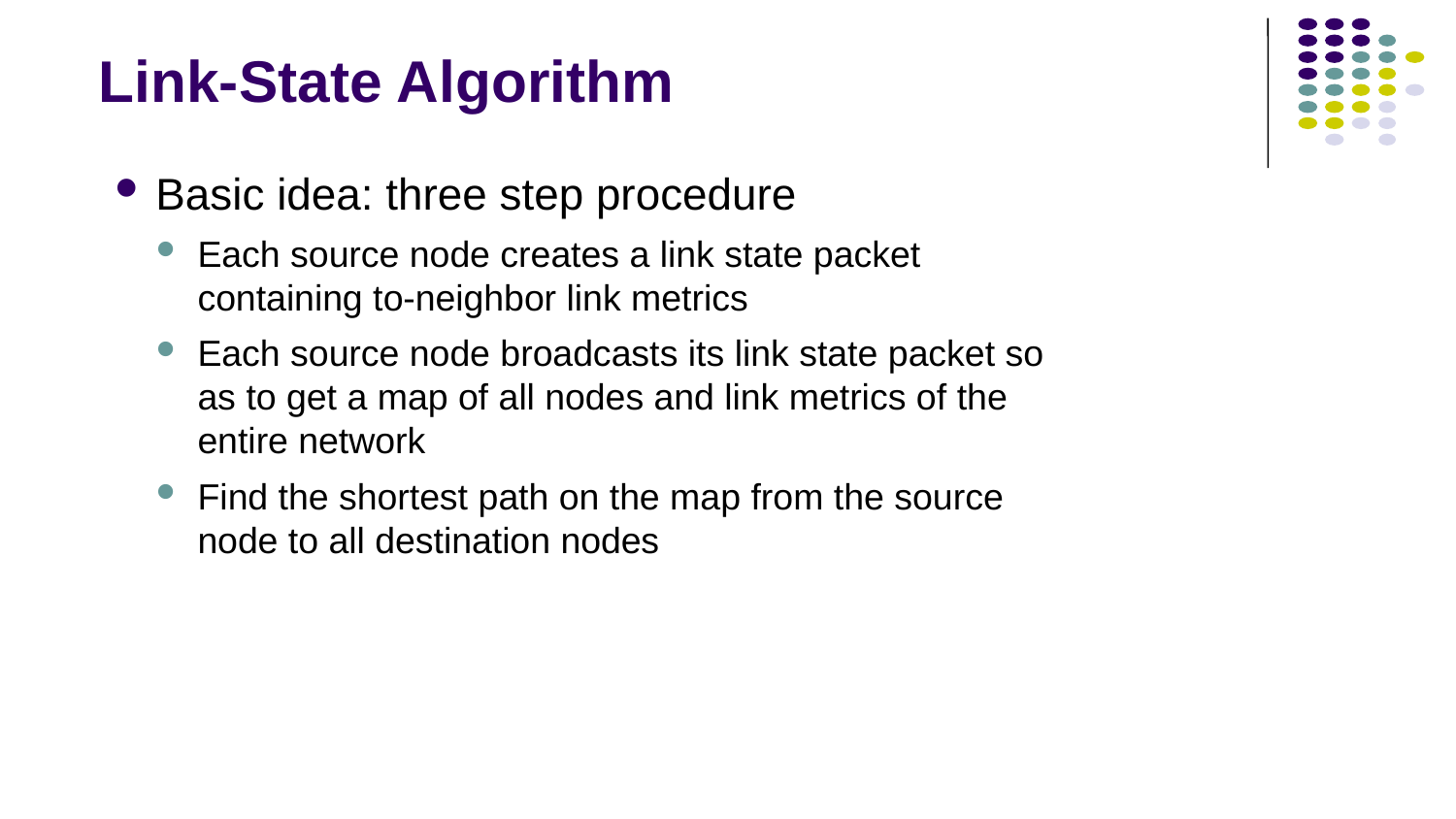

# Link-State Algorithm
Basic idea: three step procedure
Each source node creates a link state packet containing to-neighbor link metrics
Each source node broadcasts its link state packet so as to get a map of all nodes and link metrics of the entire network
Find the shortest path on the map from the source node to all destination nodes